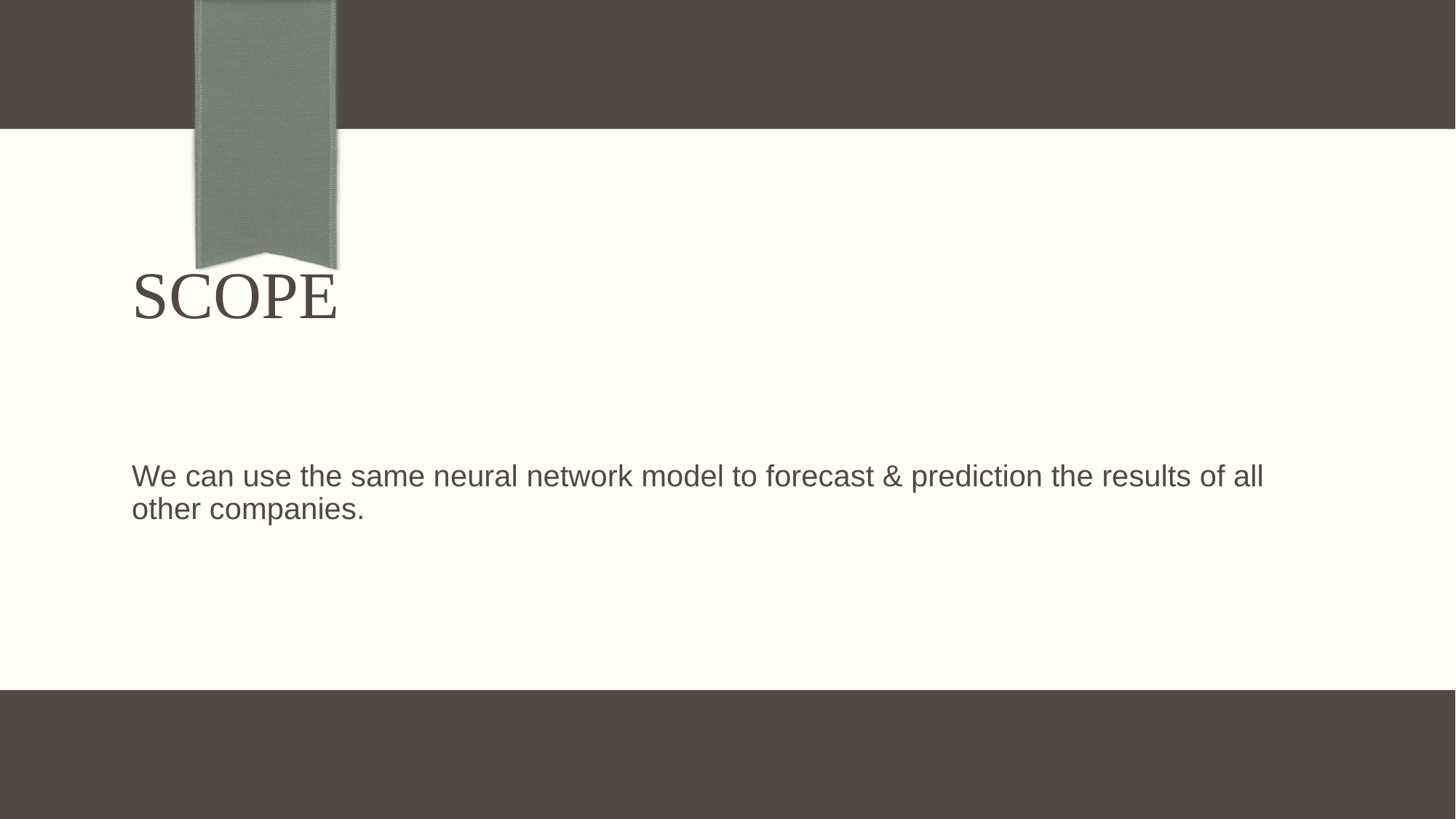

# SCOPE
We can use the same neural network model to forecast & prediction the results of all other companies.